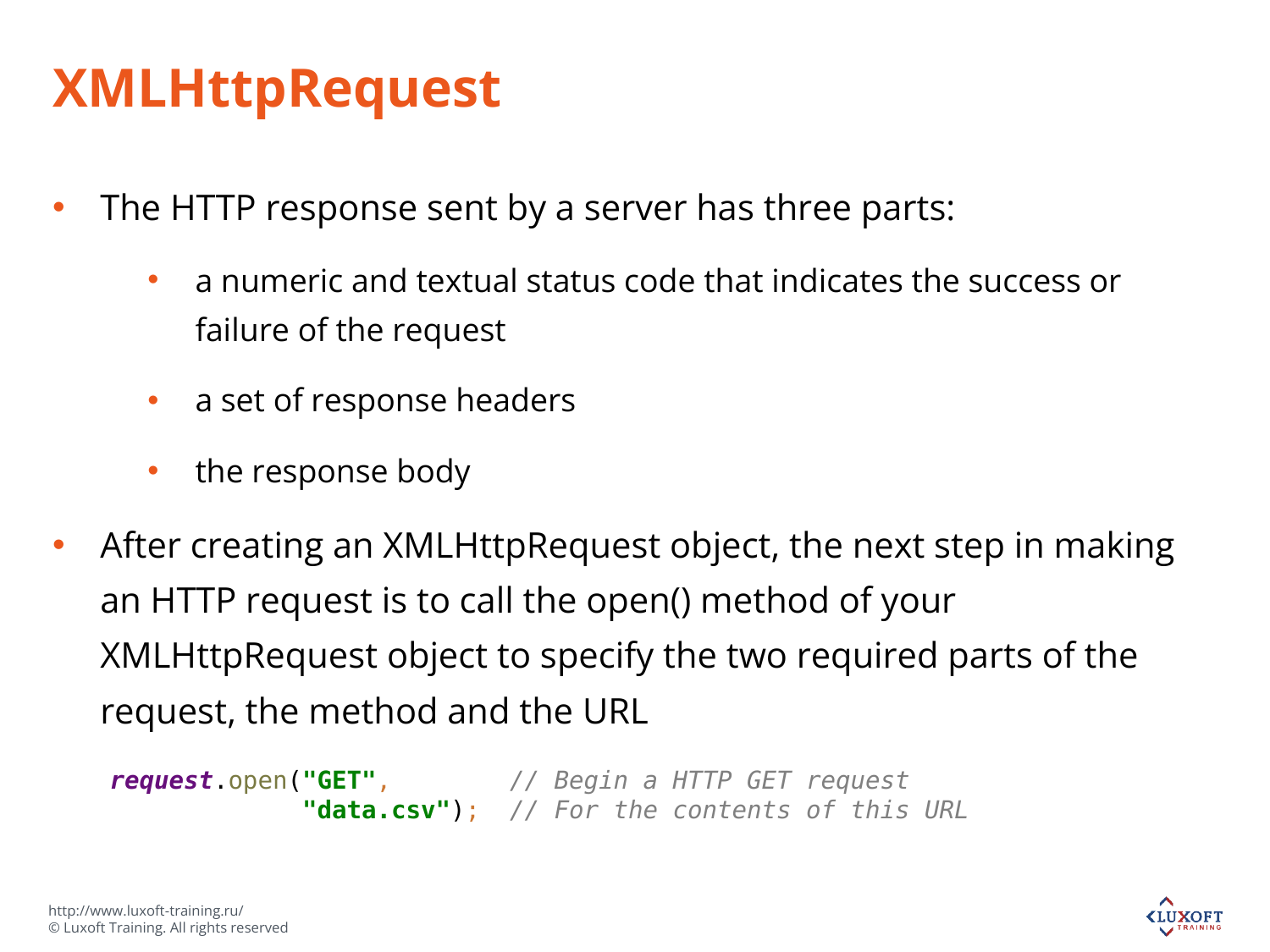

# XMLHttpRequest
The HTTP response sent by a server has three parts:
a numeric and textual status code that indicates the success or failure of the request
a set of response headers
the response body
After creating an XMLHttpRequest object, the next step in making an HTTP request is to call the open() method of your XMLHttpRequest object to specify the two required parts of the request, the method and the URL

request.open("GET",        // Begin a HTTP GET request
             "data.csv");  // For the contents of this URL